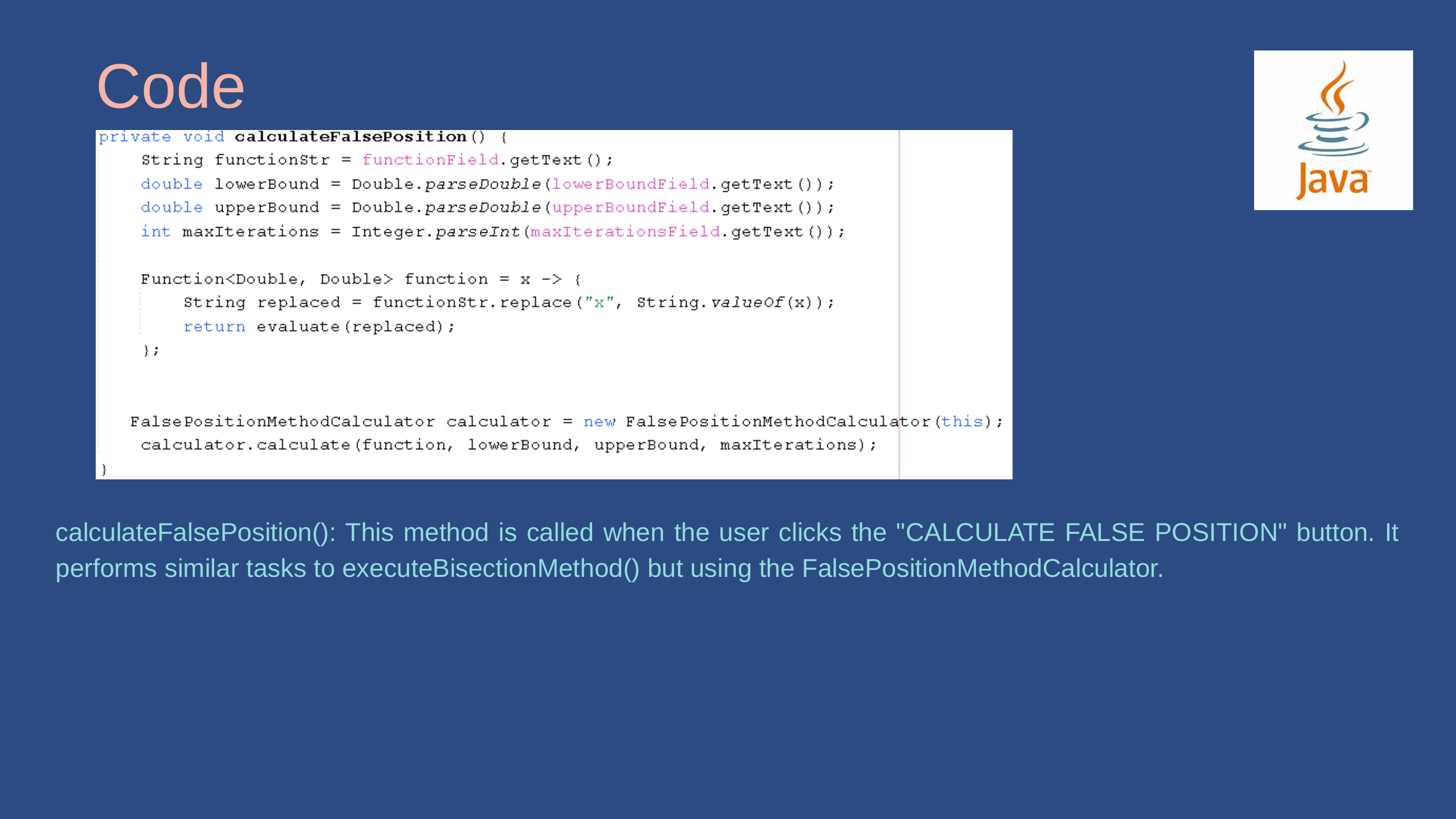

Code

calculateFalsePosition(): This method is called when the user clicks the "CALCULATE FALSE POSITION" button. It performs similar tasks to executeBisectionMethod() but using the FalsePositionMethodCalculator.